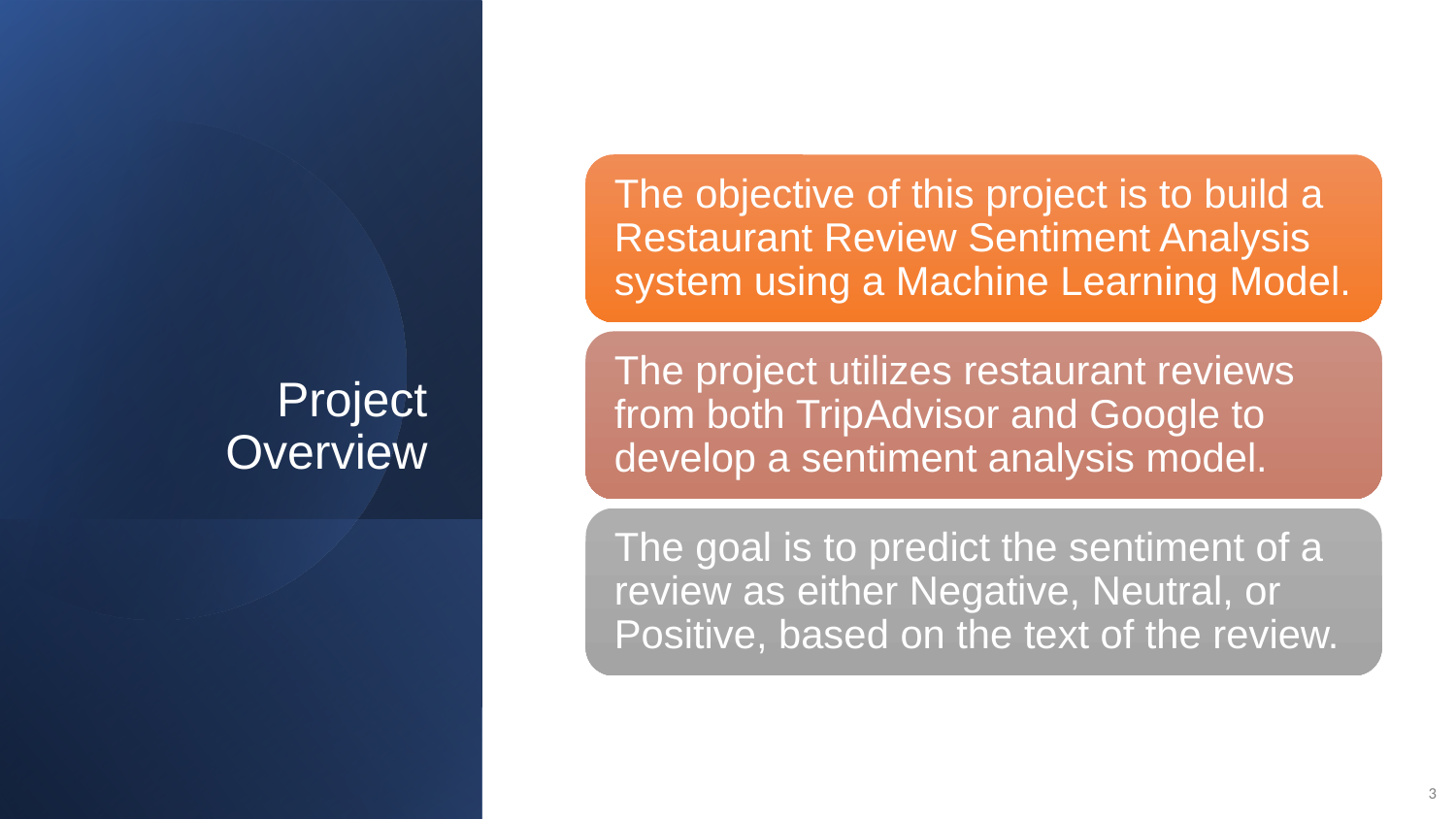

The objective of this project is to build a Restaurant Review Sentiment Analysis system using a Machine Learning Model.
The project utilizes restaurant reviews from both TripAdvisor and Google to develop a sentiment analysis model.
The goal is to predict the sentiment of a review as either Negative, Neutral, or Positive, based on the text of the review.

# Project Overview

3